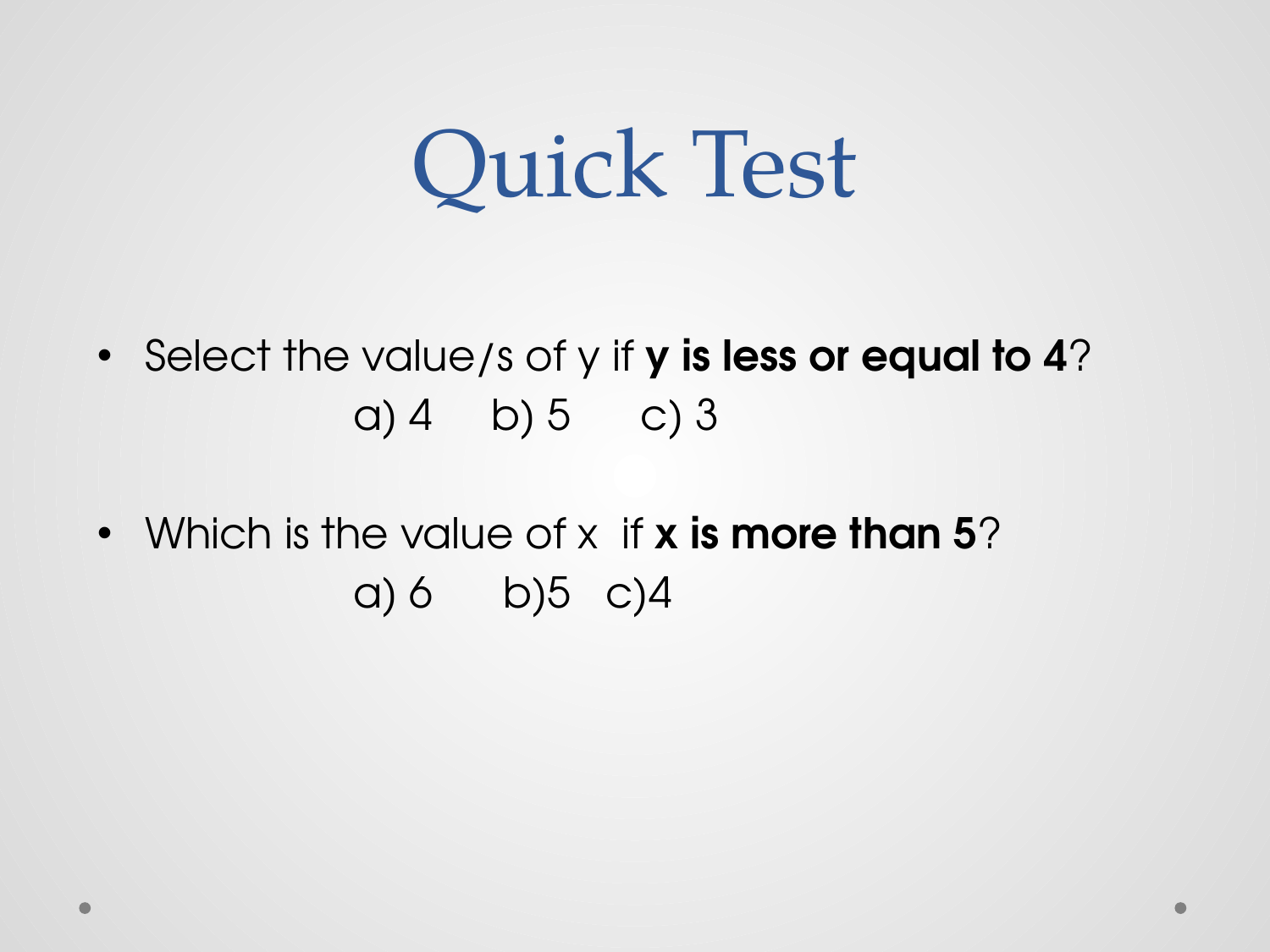

# Quick Test
Select the value/s of y if y is less or equal to 4?
                      a) 4     b) 5      c) 3

Which is the value of x  if x is more than 5?
                      a) 6      b)5   c)4